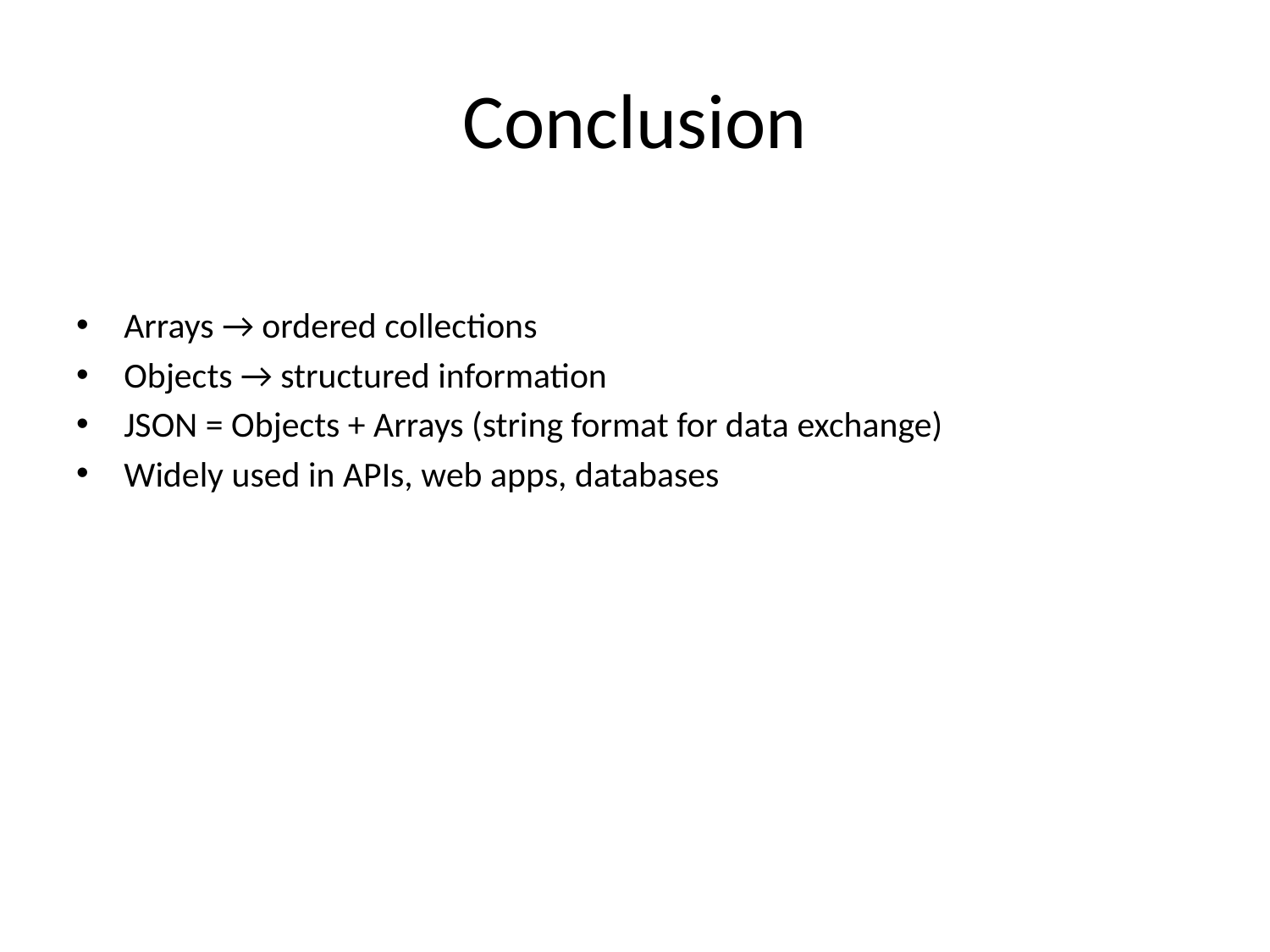

# Conclusion

Arrays → ordered collections
Objects → structured information
JSON = Objects + Arrays (string format for data exchange)
Widely used in APIs, web apps, databases